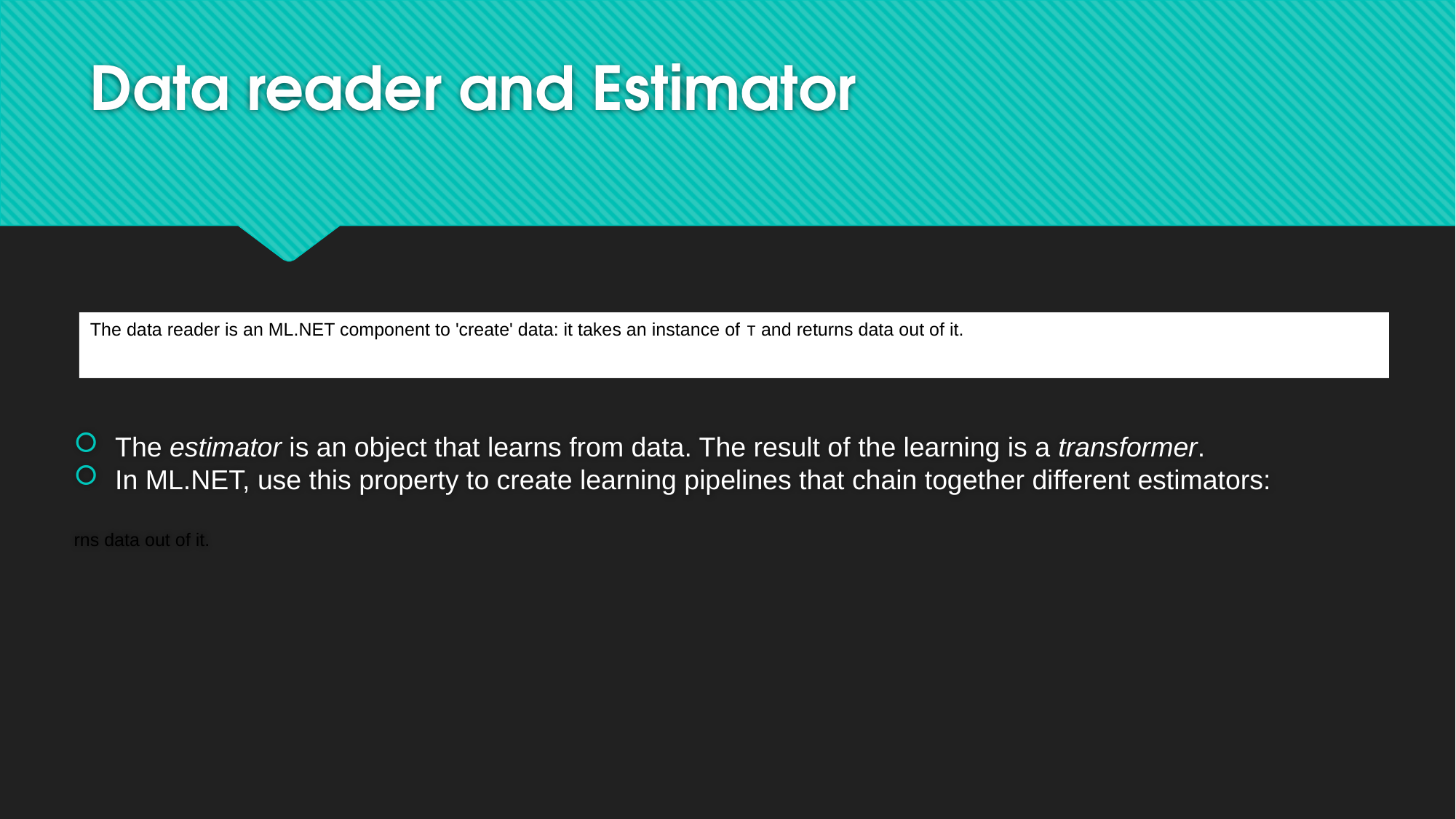

# Data reader and Estimator
The data reader is an ML.NET component to 'create' data: it takes an instance of T and returns data out of it.

The estimator is an object that learns from data. The result of the learning is a transformer.
In ML.NET, use this property to create learning pipelines that chain together different estimators:

rns data out of it.